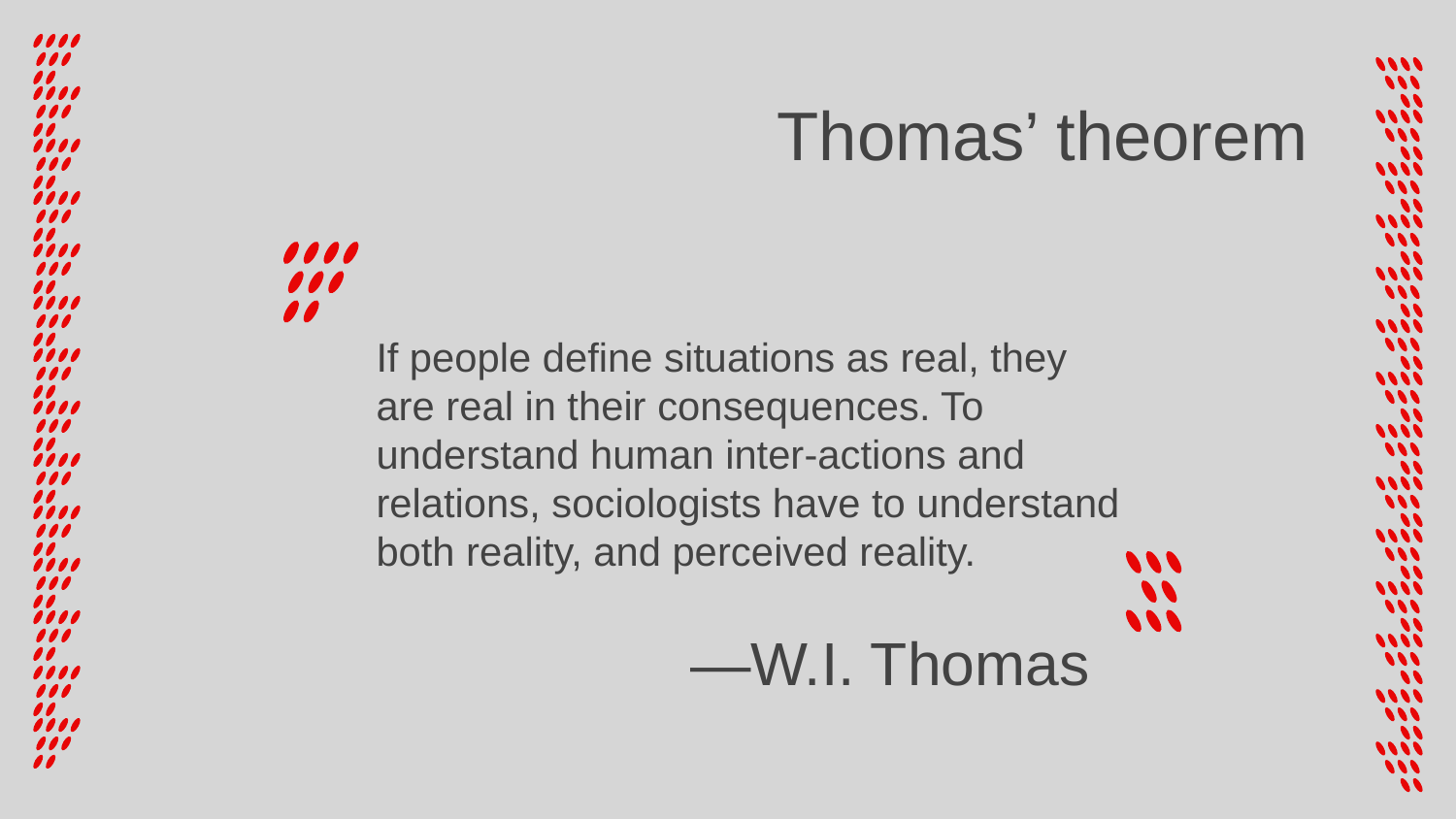

Thomas’ theorem
“
”

If people define situations as real, they are real in their consequences. To understand human inter-actions and relations, sociologists have to understand both reality, and perceived reality.

# —W.I. Thomas